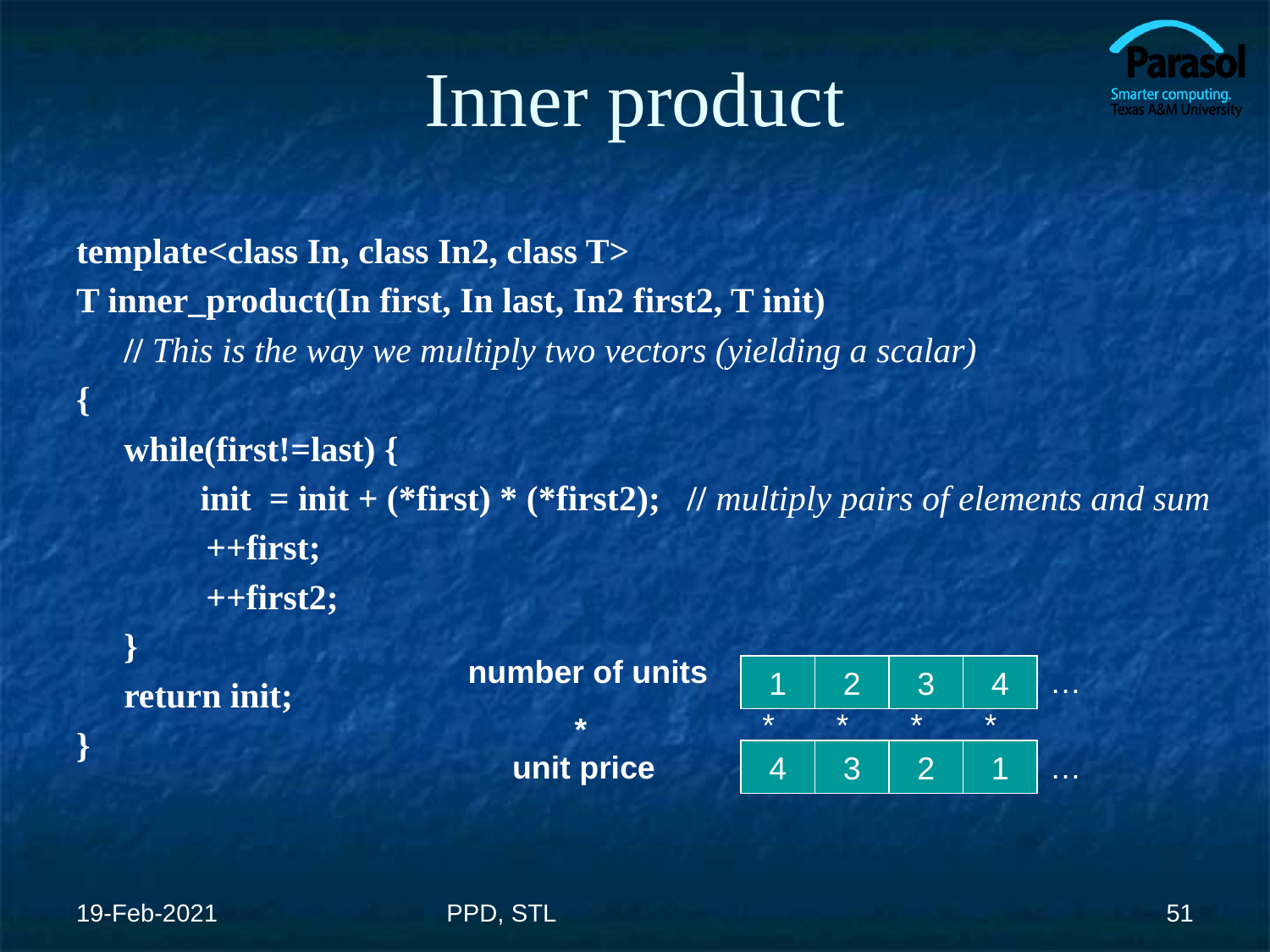

# Inner product
template<class In, class In2, class T>
T inner_product(In first, In last, In2 first2, T init)
	// This is the way we multiply two vectors (yielding a scalar)
{
	while(first!=last) {
	   init  = init + (*first) * (*first2);   // multiply pairs of elements and sum
	   ++first;
	   ++first2;
	}
	return init;
}
number of units

            *
     unit price

1
2
3
4
…
 *
 *
 *
 *
4
3
2
1
…
19-Feb-2021
PPD, STL
51